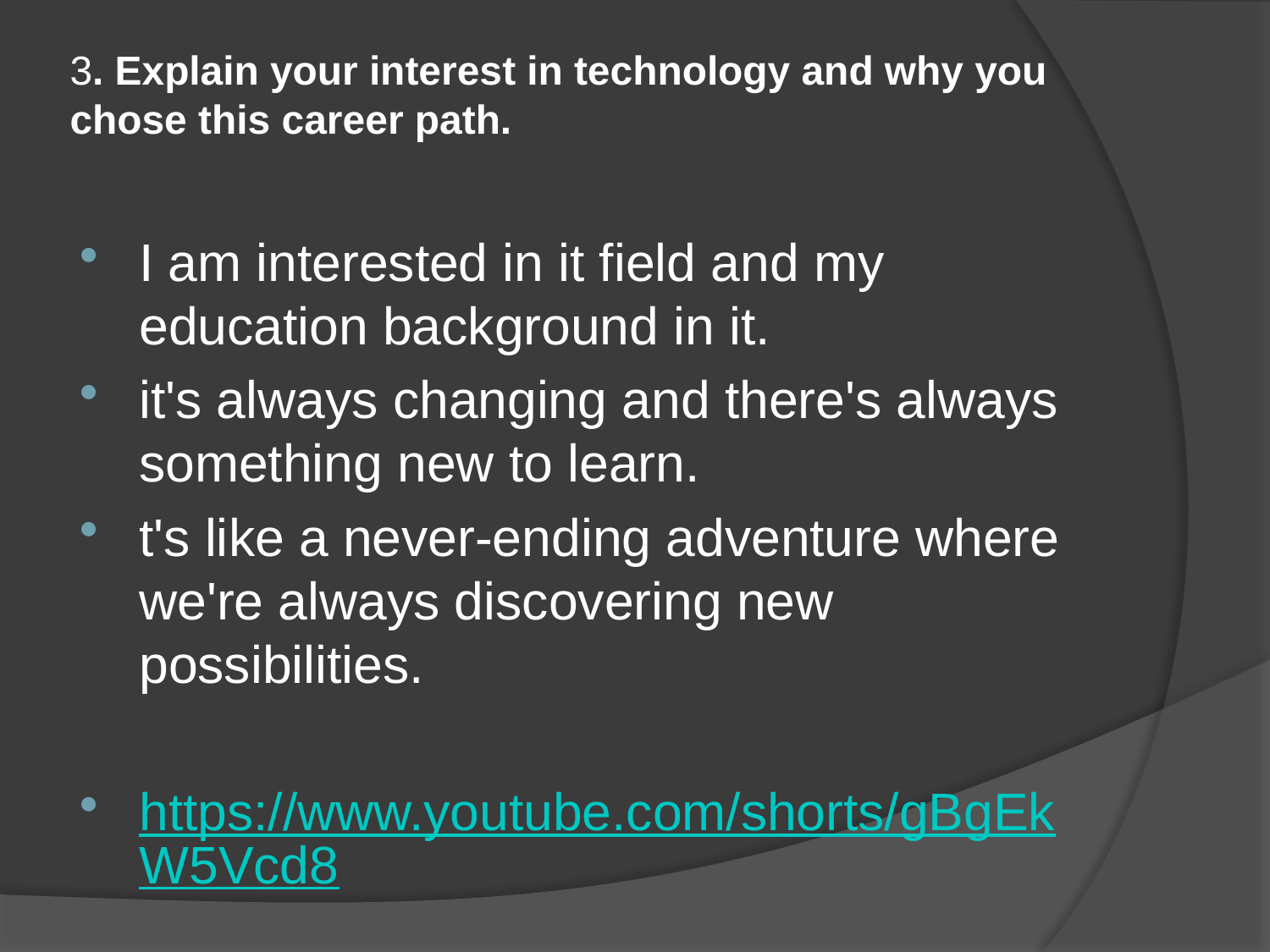

# 3. Explain your interest in technology and why you chose this career path.
I am interested in it field and my education background in it.
it's always changing and there's always something new to learn.
t's like a never-ending adventure where we're always discovering new possibilities.

https://www.youtube.com/shorts/gBgEkW5Vcd8